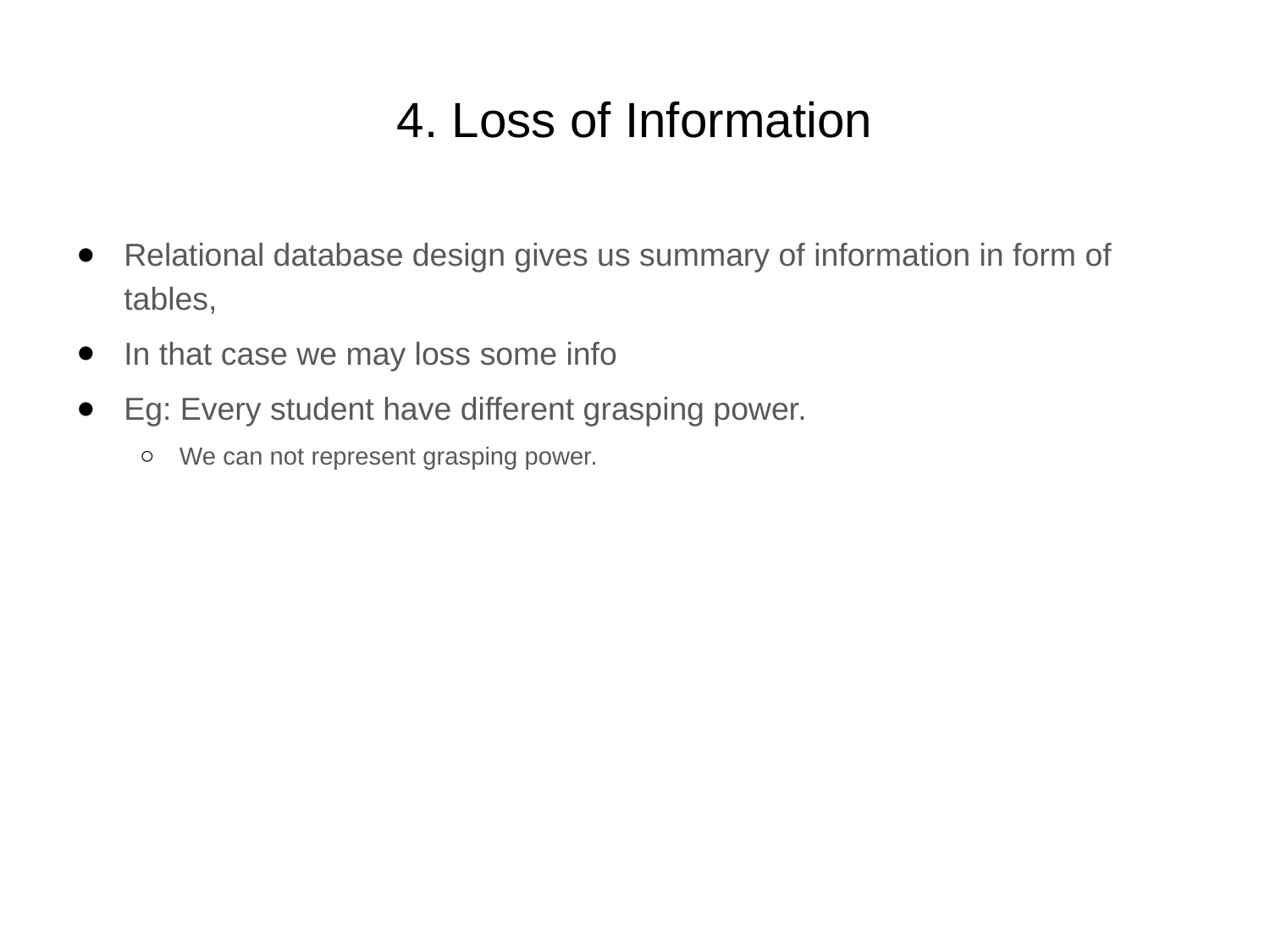

# 4. Loss of Information
Relational database design gives us summary of information in form of tables,
In that case we may loss some info
Eg: Every student have different grasping power.
We can not represent grasping power.